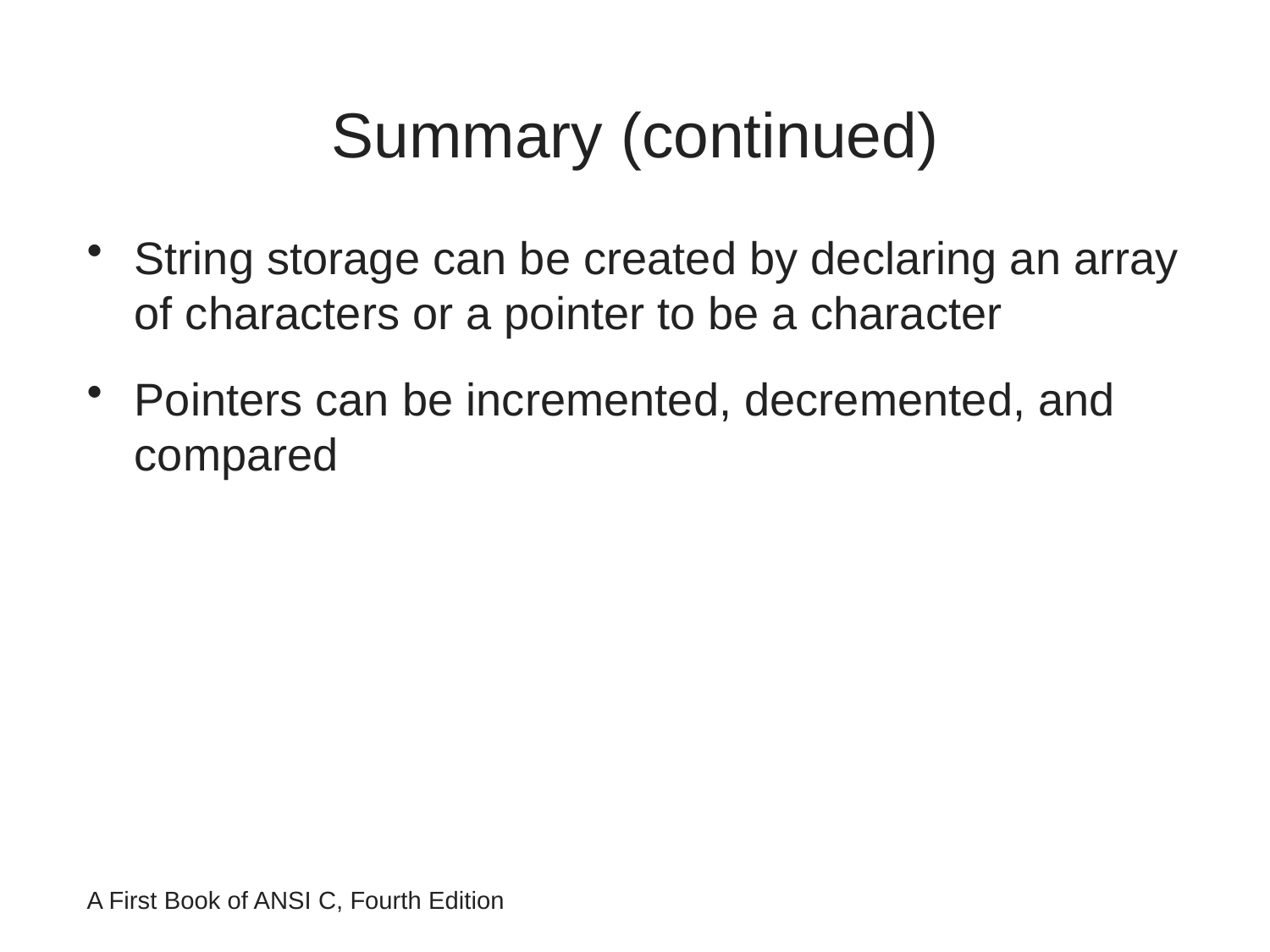

# Summary (continued)
String storage can be created by declaring an array of characters or a pointer to be a character
Pointers can be incremented, decremented, and compared
A First Book of ANSI C, Fourth Edition
123